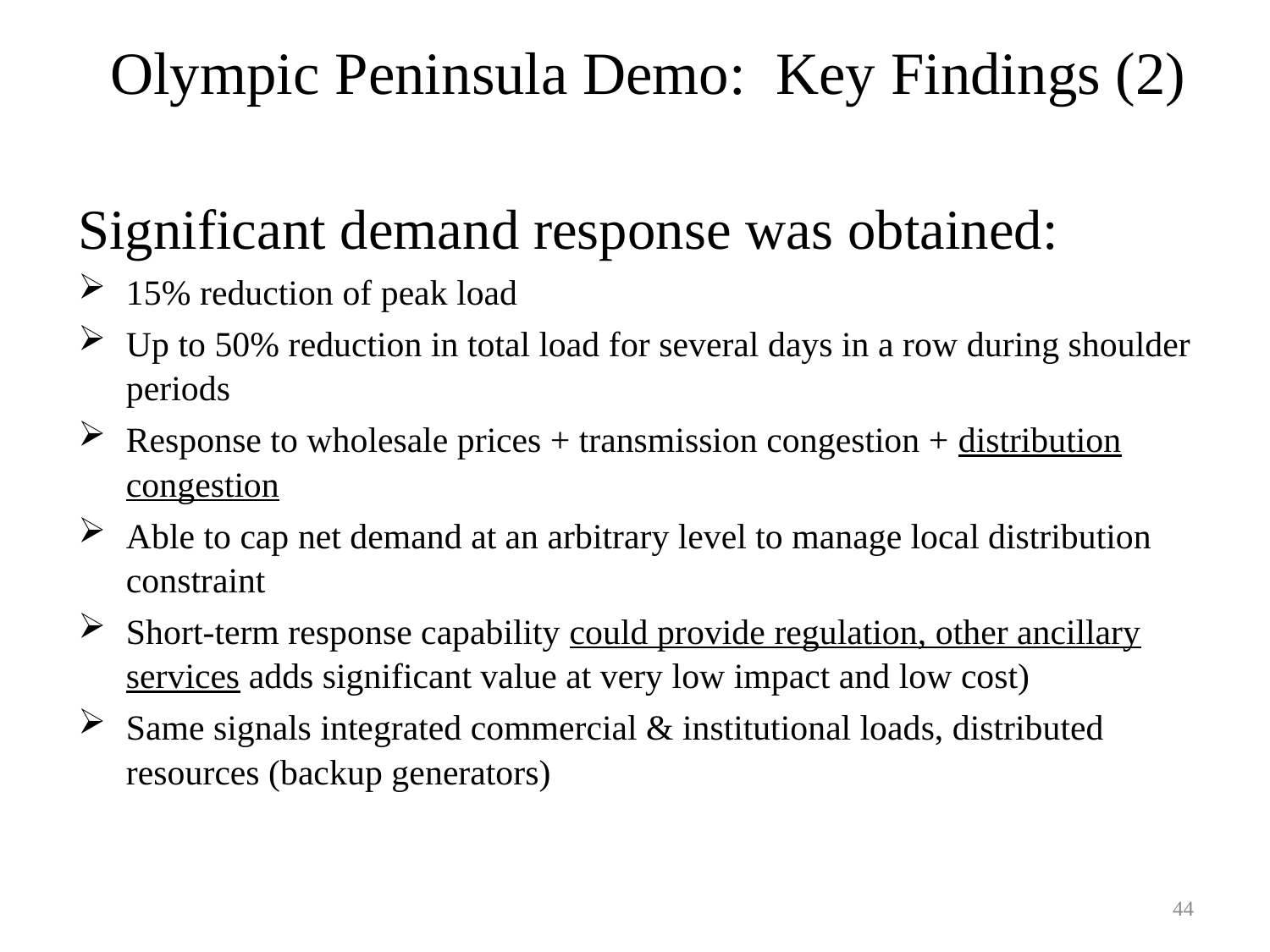

# Olympic Peninsula Demo:  Key Findings (2)
Significant demand response was obtained:
15% reduction of peak load
Up to 50% reduction in total load for several days in a row during shoulder periods
Response to wholesale prices + transmission congestion + distribution congestion
Able to cap net demand at an arbitrary level to manage local distribution constraint
Short-term response capability could provide regulation, other ancillary services adds significant value at very low impact and low cost)
Same signals integrated commercial & institutional loads, distributed resources (backup generators)
44